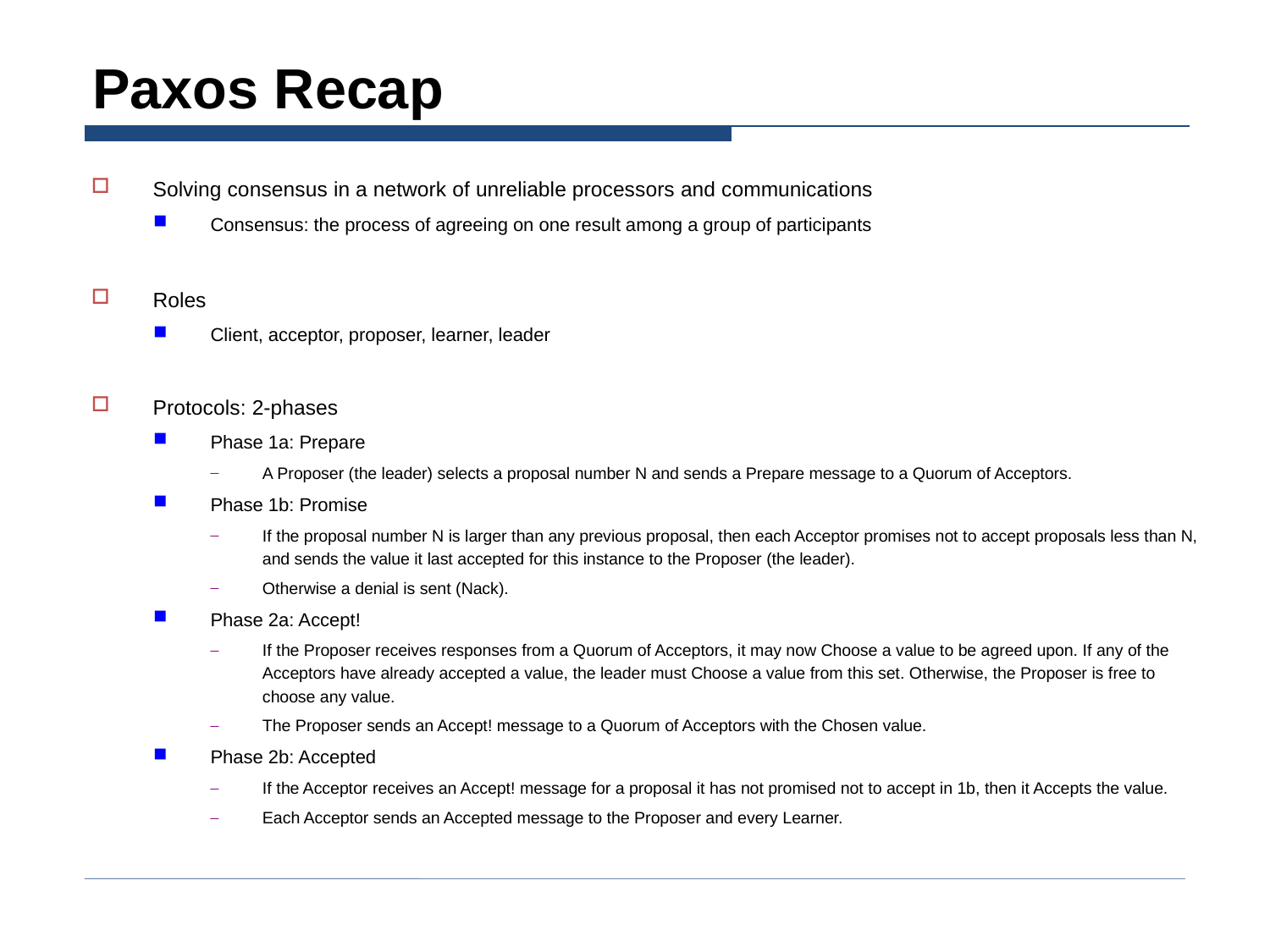

# Paxos Recap
Solving consensus in a network of unreliable processors and communications
Consensus: the process of agreeing on one result among a group of participants

Roles
Client, acceptor, proposer, learner, leader

Protocols: 2-phases
Phase 1a: Prepare
A Proposer (the leader) selects a proposal number N and sends a Prepare message to a Quorum of Acceptors.
Phase 1b: Promise
If the proposal number N is larger than any previous proposal, then each Acceptor promises not to accept proposals less than N, and sends the value it last accepted for this instance to the Proposer (the leader).
Otherwise a denial is sent (Nack).
Phase 2a: Accept!
If the Proposer receives responses from a Quorum of Acceptors, it may now Choose a value to be agreed upon. If any of the Acceptors have already accepted a value, the leader must Choose a value from this set. Otherwise, the Proposer is free to choose any value.
The Proposer sends an Accept! message to a Quorum of Acceptors with the Chosen value.
Phase 2b: Accepted
If the Acceptor receives an Accept! message for a proposal it has not promised not to accept in 1b, then it Accepts the value.
Each Acceptor sends an Accepted message to the Proposer and every Learner.